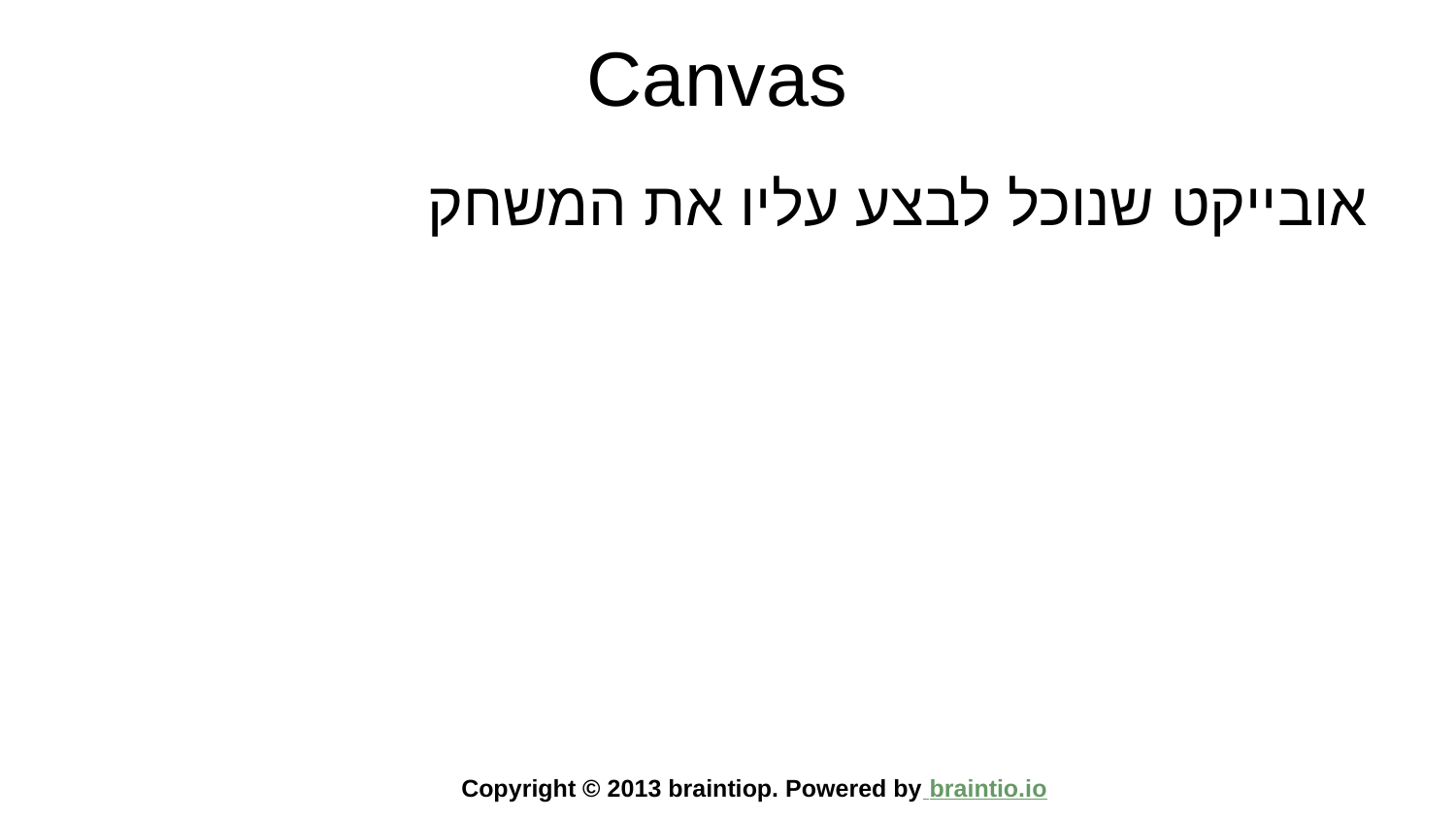

# Canvas
אובייקט שנוכל לבצע עליו את המשחק
Copyright © 2013 braintiop. Powered by braintio.io